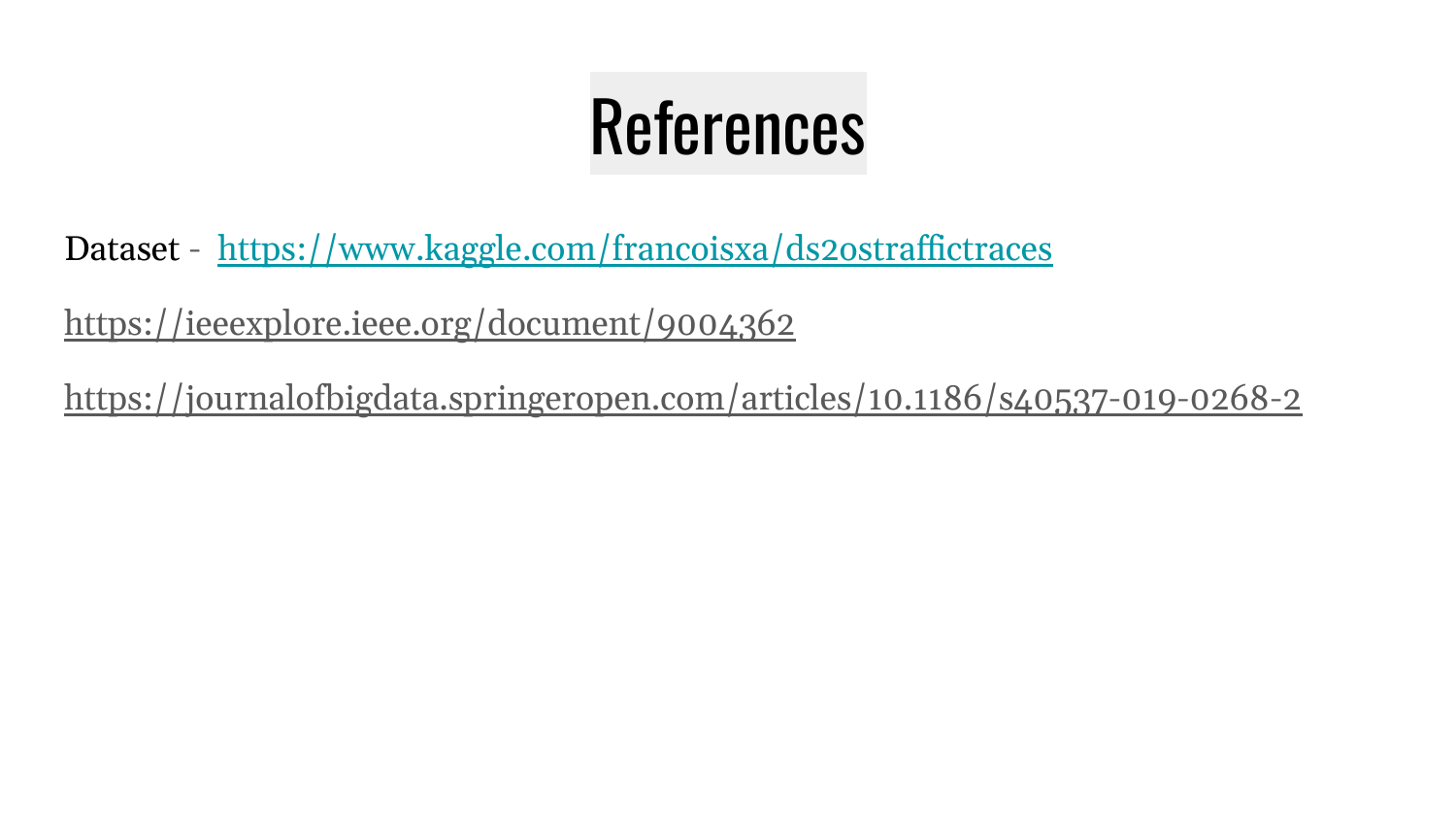

# References
Dataset -  https://www.kaggle.com/francoisxa/ds2ostraffictraces
https://ieeexplore.ieee.org/document/9004362
https://journalofbigdata.springeropen.com/articles/10.1186/s40537-019-0268-2